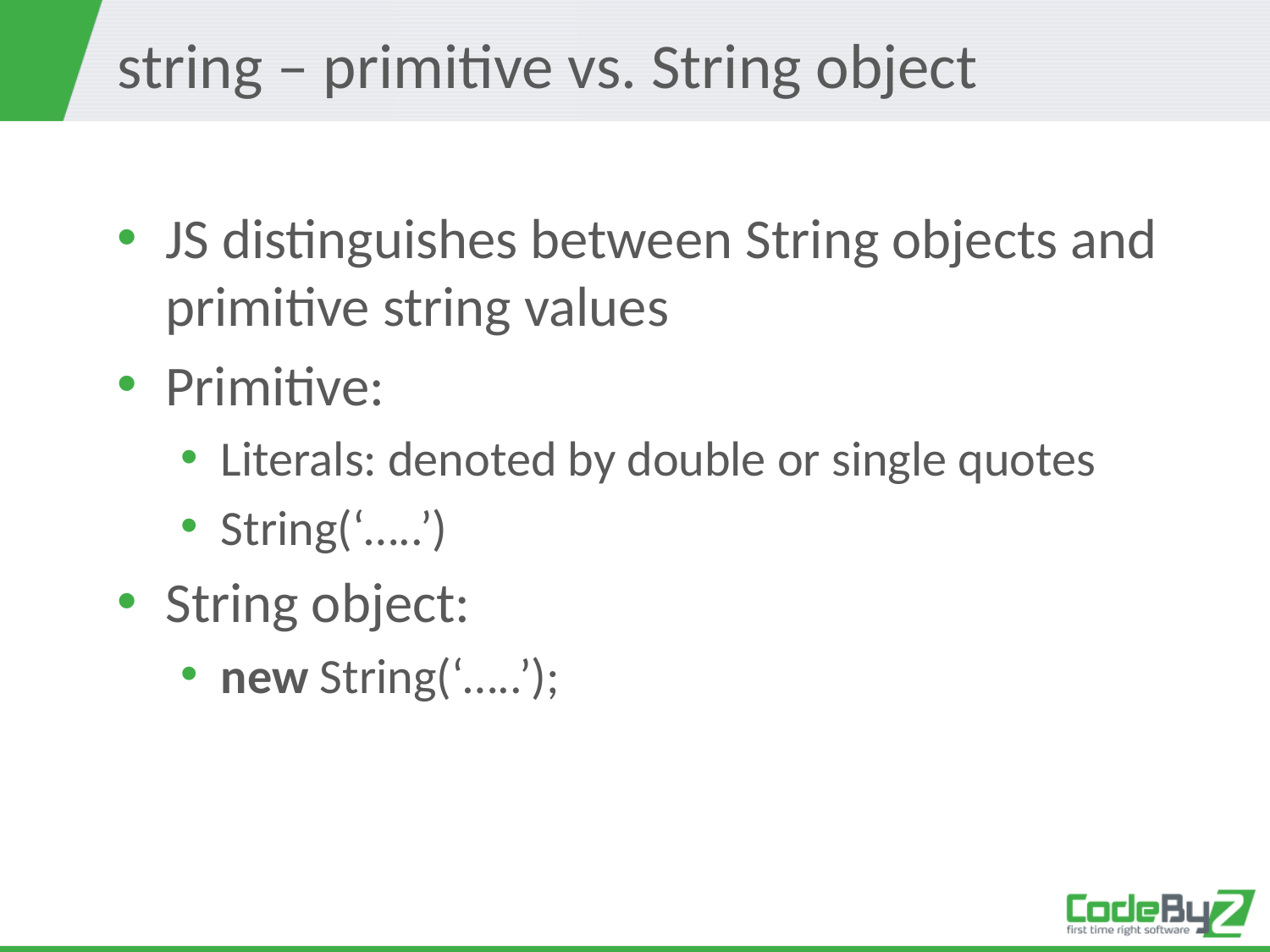

# string – primitive vs. String object
JS distinguishes between String objects and primitive string values
Primitive:
Literals: denoted by double or single quotes
String(‘…..’)
String object:
new String(‘…..’);